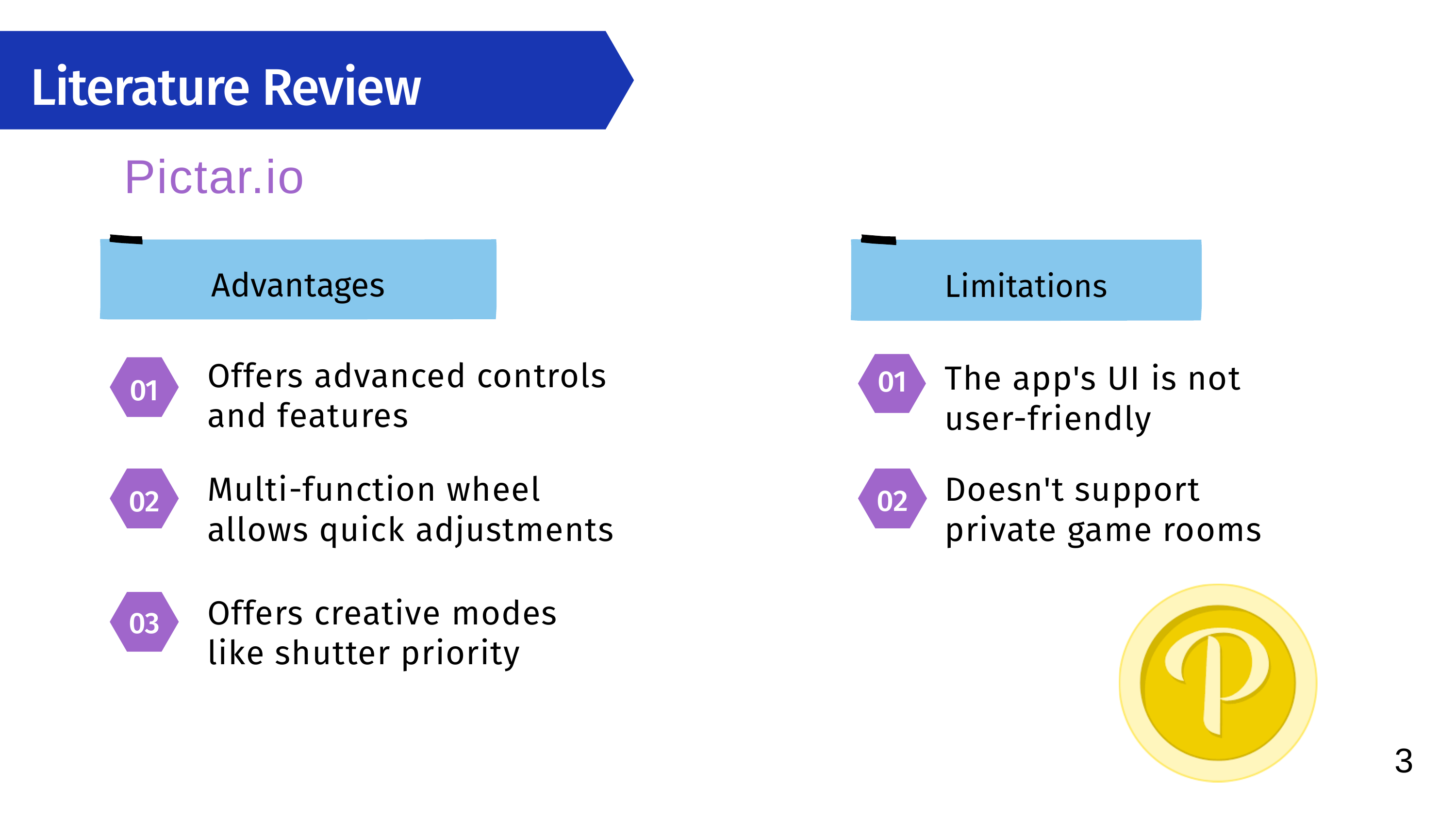

Literature Review
Pictar.io
01

Advantages

Limitations
Offers advanced controls and features

01
The app's UI is not user-friendly

01
Multi-function wheel allows quick adjustments
Doesn't support private game rooms

02
02

Offers creative modes like shutter priority

03
3